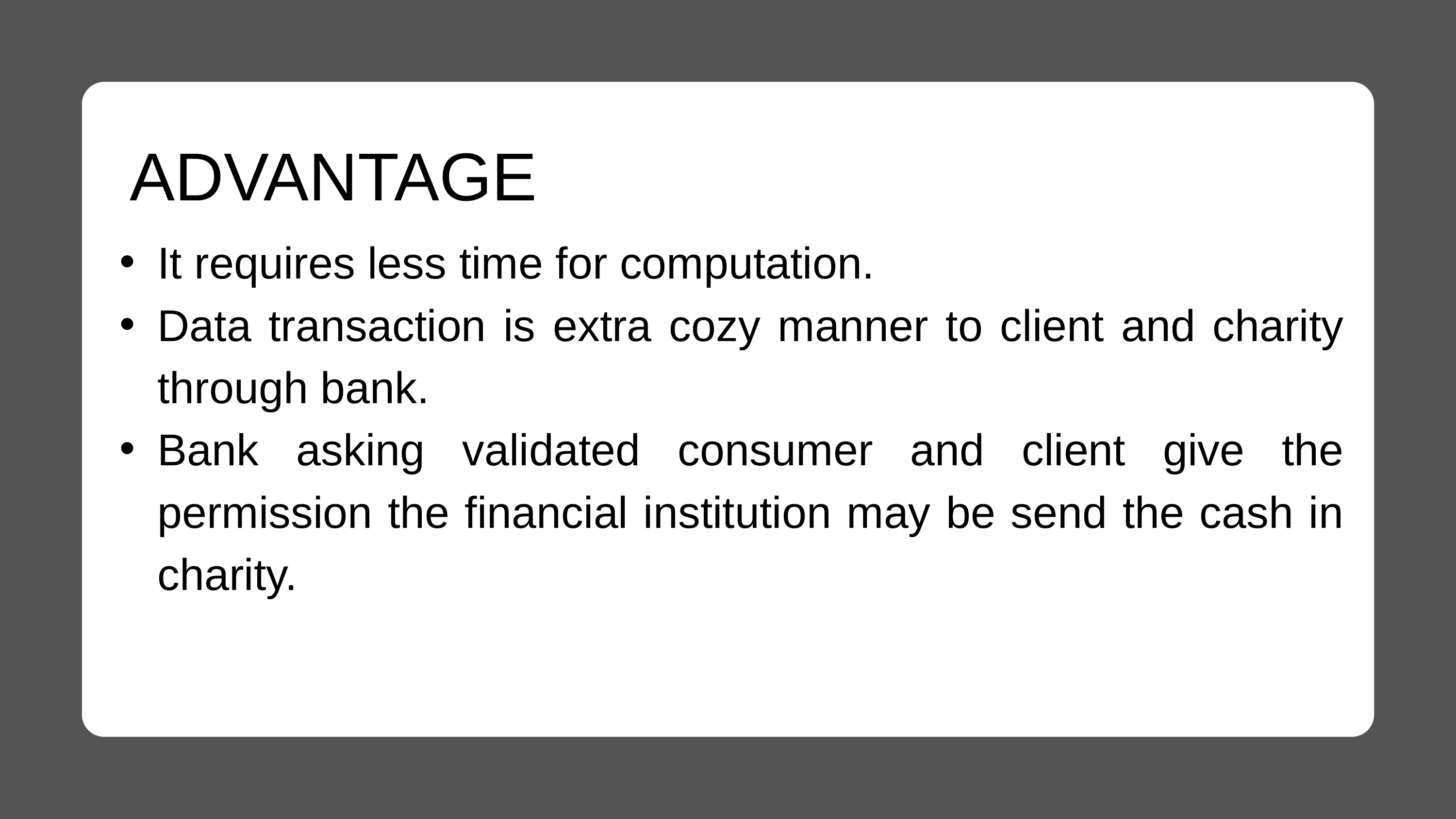

ADVANTAGE

It requires less time for computation.
Data transaction is extra cozy manner to client and charity through bank.
Bank asking validated consumer and client give the permission the financial institution may be send the cash in charity.